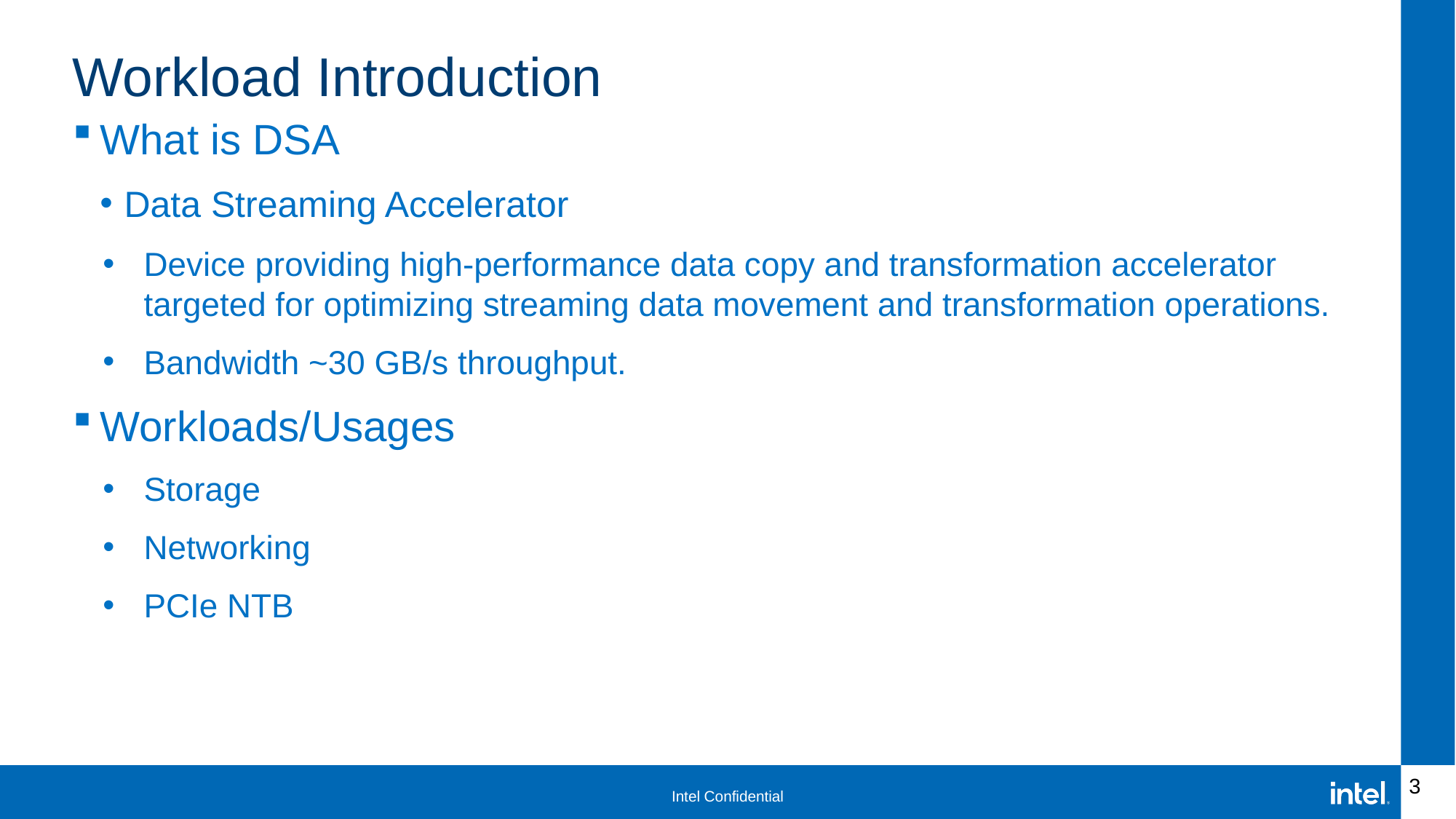

Workload Introduction
What is DSA
Data Streaming Accelerator
Device providing high-performance data copy and transformation accelerator targeted for optimizing streaming data movement and transformation operations.
Bandwidth ~30 GB/s throughput.
Workloads/Usages
Storage
Networking
PCIe NTB

3